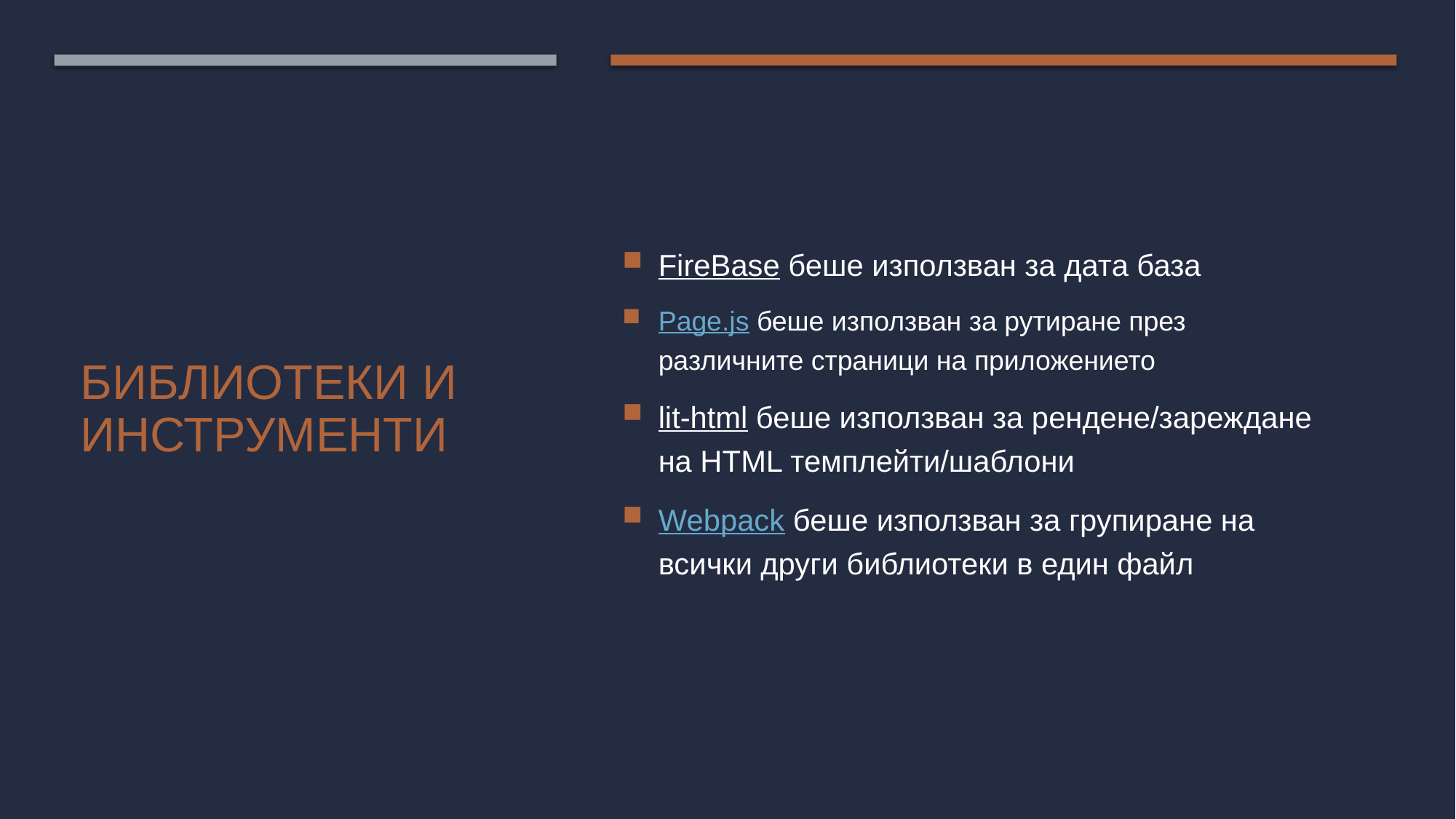

FireBase беше използван за дата база
Page.js беше използван за рутиране през различните страници на приложението
lit-html беше използван за рендене/зареждане на HTML темплейти/шаблони
Webpack беше използван за групиране на всички други библиотеки в един файл
# Библиотеки и инструменти